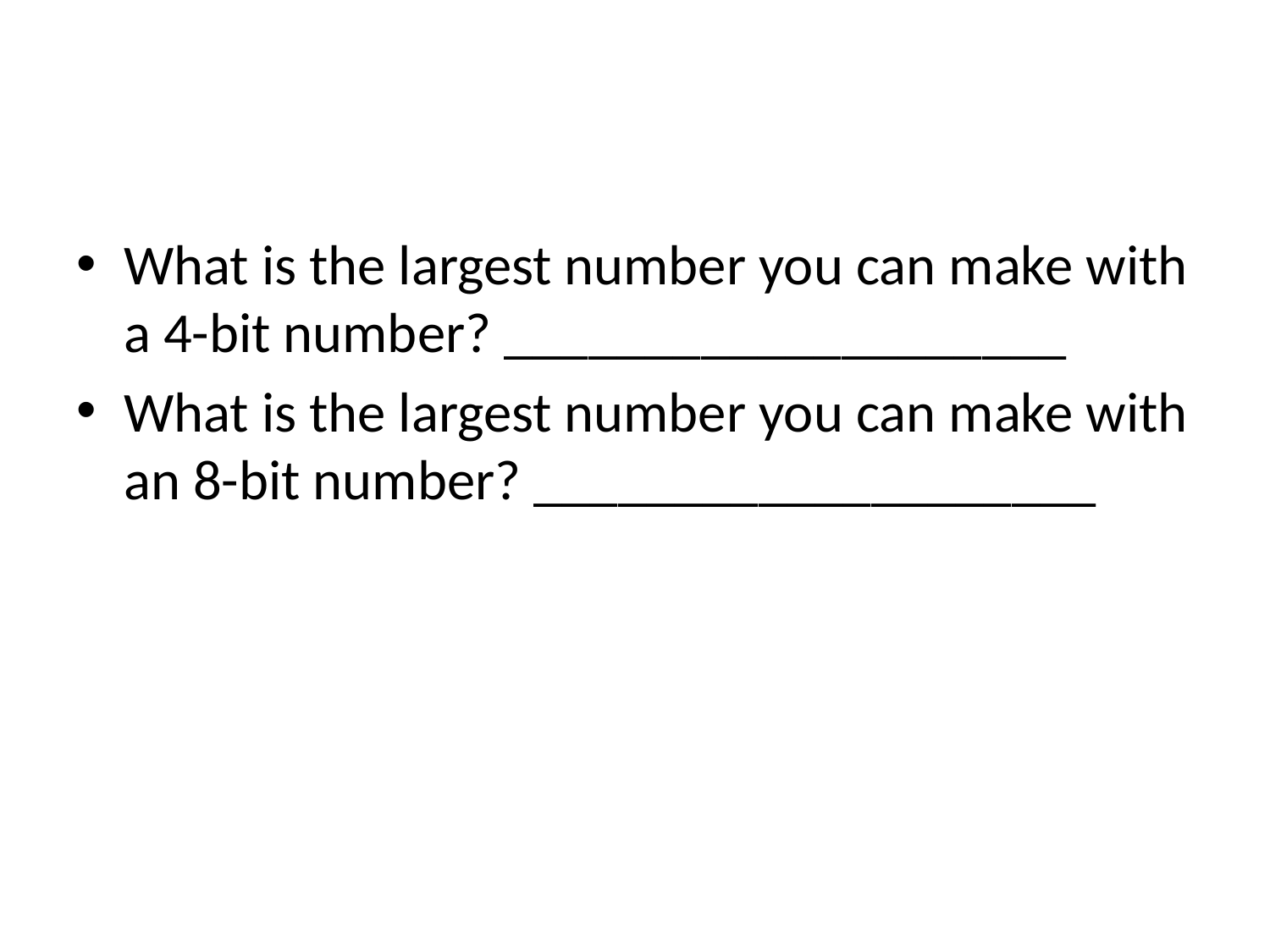

#
What is the largest number you can make with a 4-bit number? ____________________
What is the largest number you can make with an 8-bit number? ____________________